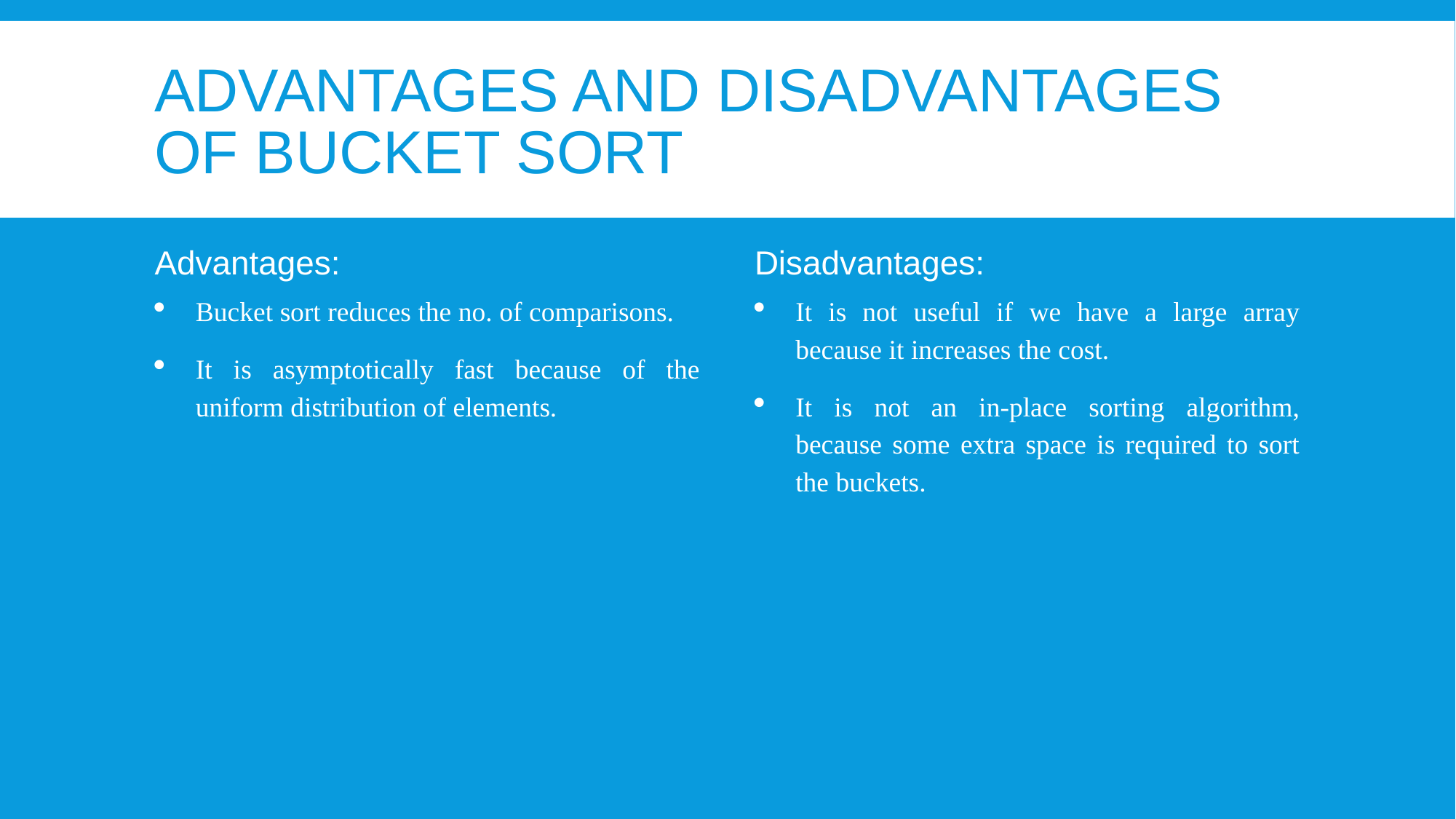

# Advantages and disadvantages of bucket sort
Advantages:
Bucket sort reduces the no. of comparisons.
It is asymptotically fast because of the uniform distribution of elements.

Disadvantages:
It is not useful if we have a large array because it increases the cost.
It is not an in-place sorting algorithm, because some extra space is required to sort the buckets.